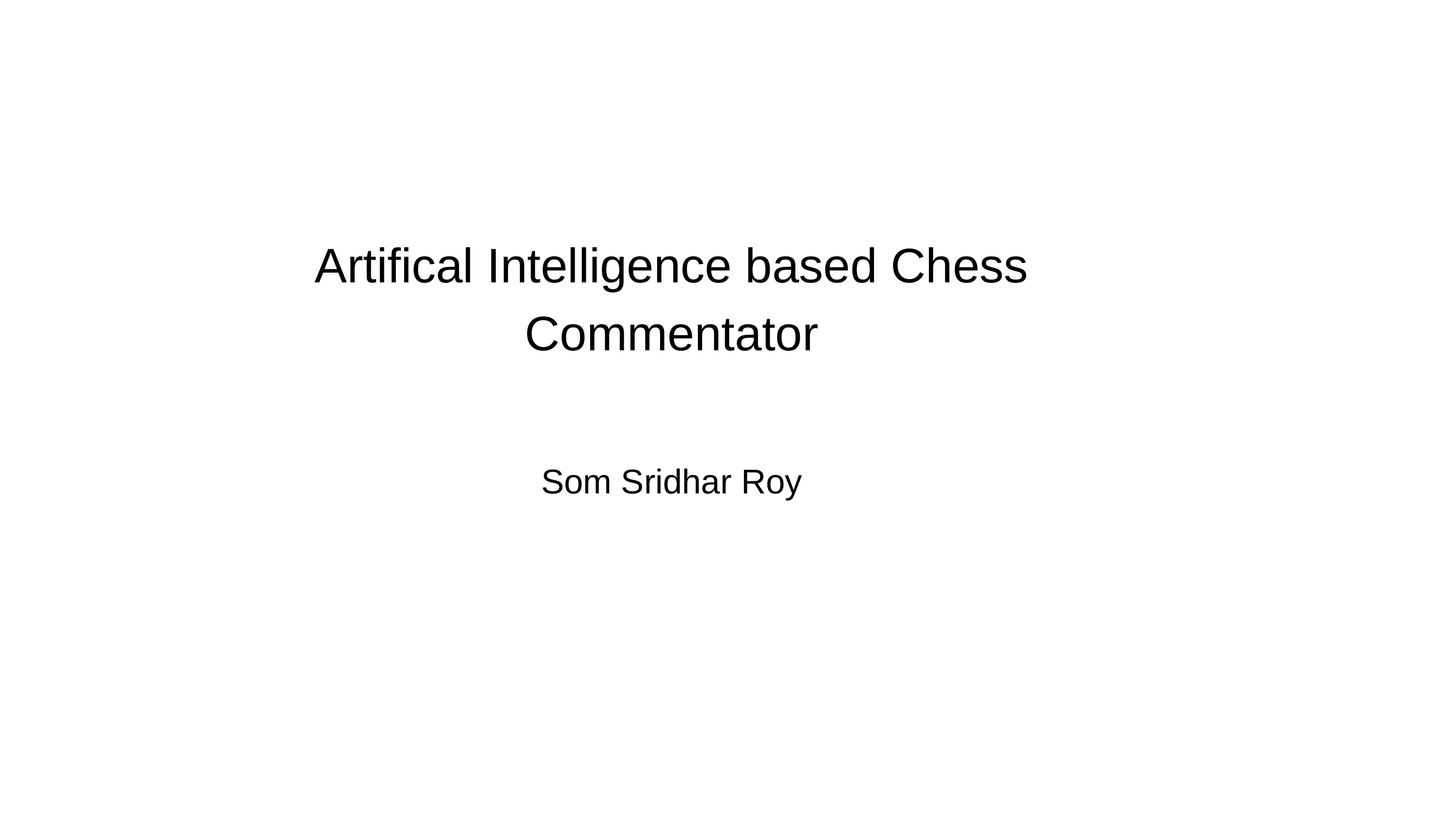

Artifical Intelligence based Chess Commentator
Som Sridhar Roy